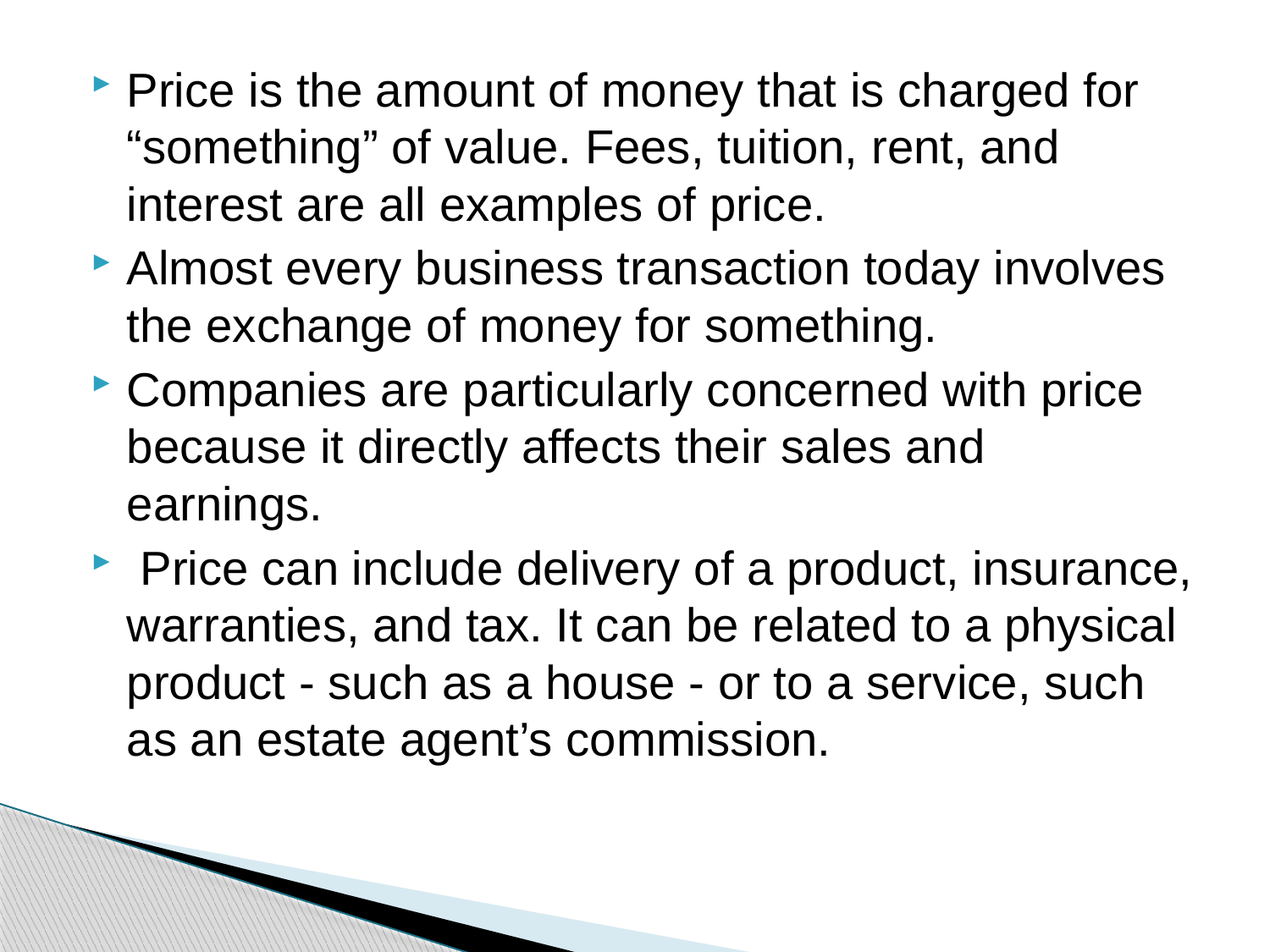

Price is the amount of money that is charged for “something” of value. Fees, tuition, rent, and interest are all examples of price.
Almost every business transaction today involves the exchange of money for something.
Companies are particularly concerned with price because it directly affects their sales and earnings.
 Price can include delivery of a product, insurance, warranties, and tax. It can be related to a physical product - such as a house - or to a service, such as an estate agent’s commission.